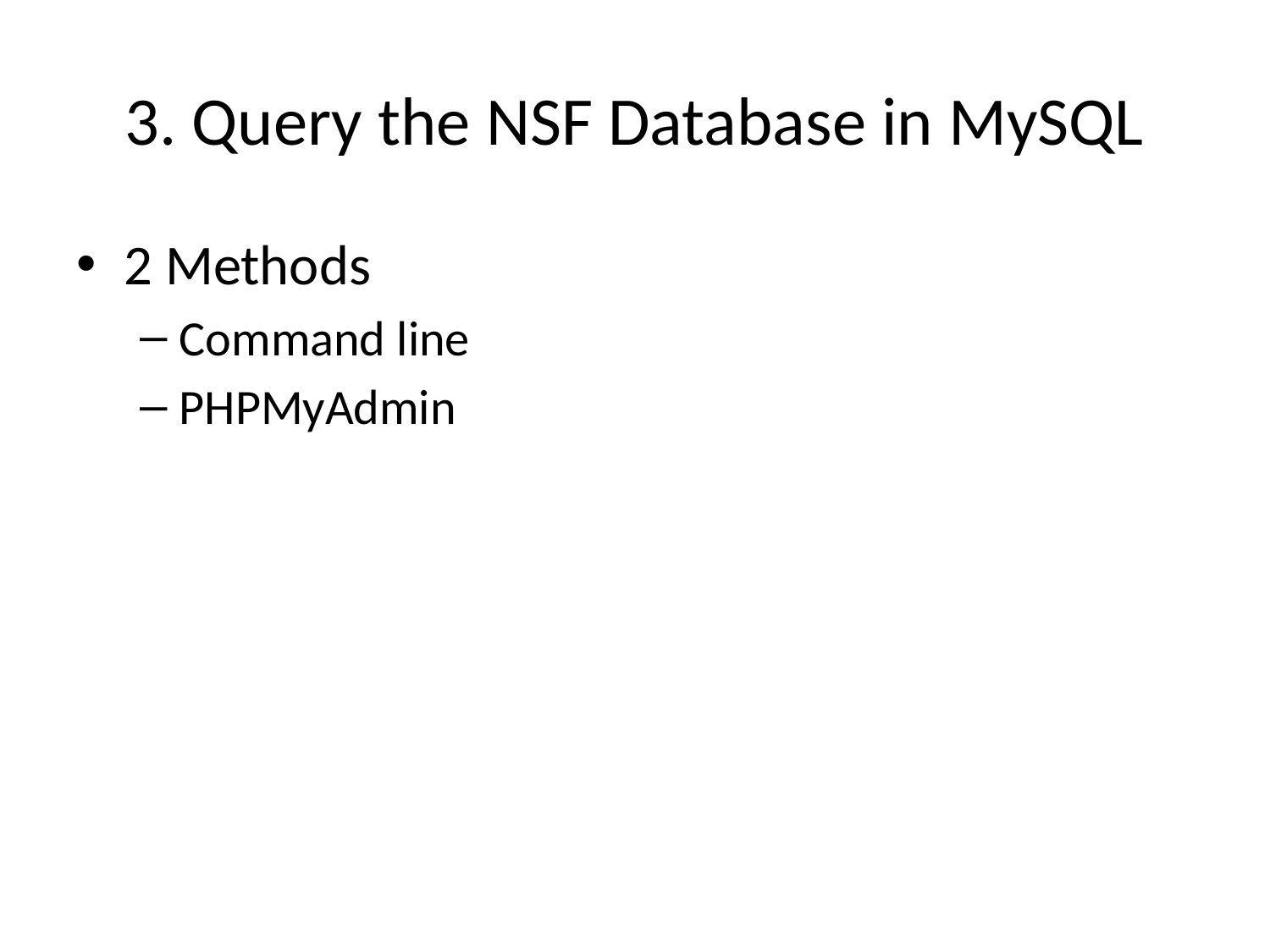

# 3. Query the NSF Database in MySQL
2 Methods
Command line
PHPMyAdmin